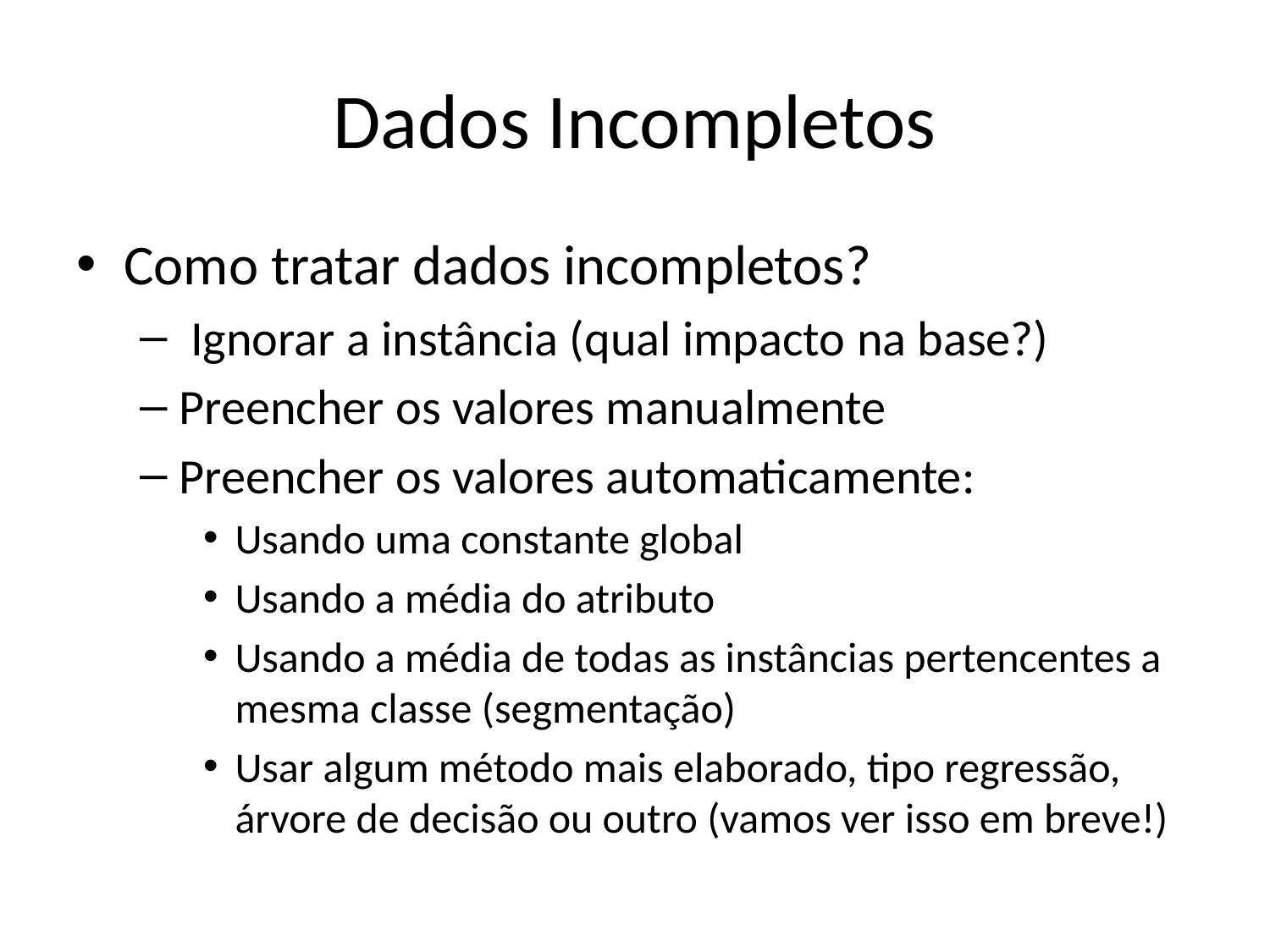

# Dados Incompletos
Como tratar dados incompletos?
 Ignorar a instância (qual impacto na base?)
Preencher os valores manualmente
Preencher os valores automaticamente:
Usando uma constante global
Usando a média do atributo
Usando a média de todas as instâncias pertencentes a mesma classe (segmentação)
Usar algum método mais elaborado, tipo regressão, árvore de decisão ou outro (vamos ver isso em breve!)